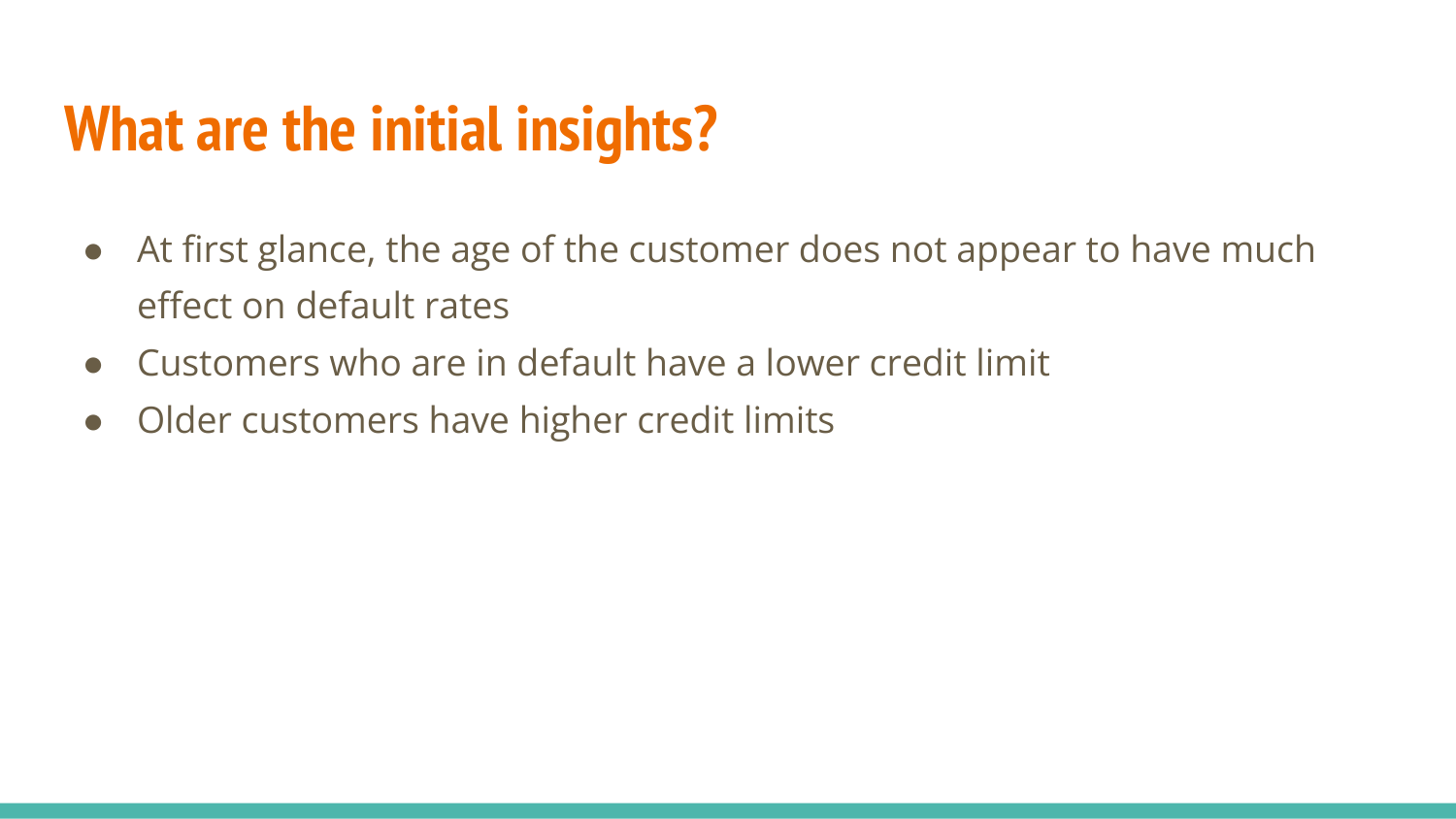

# What are the initial insights?
At first glance, the age of the customer does not appear to have much effect on default rates
Customers who are in default have a lower credit limit
Older customers have higher credit limits